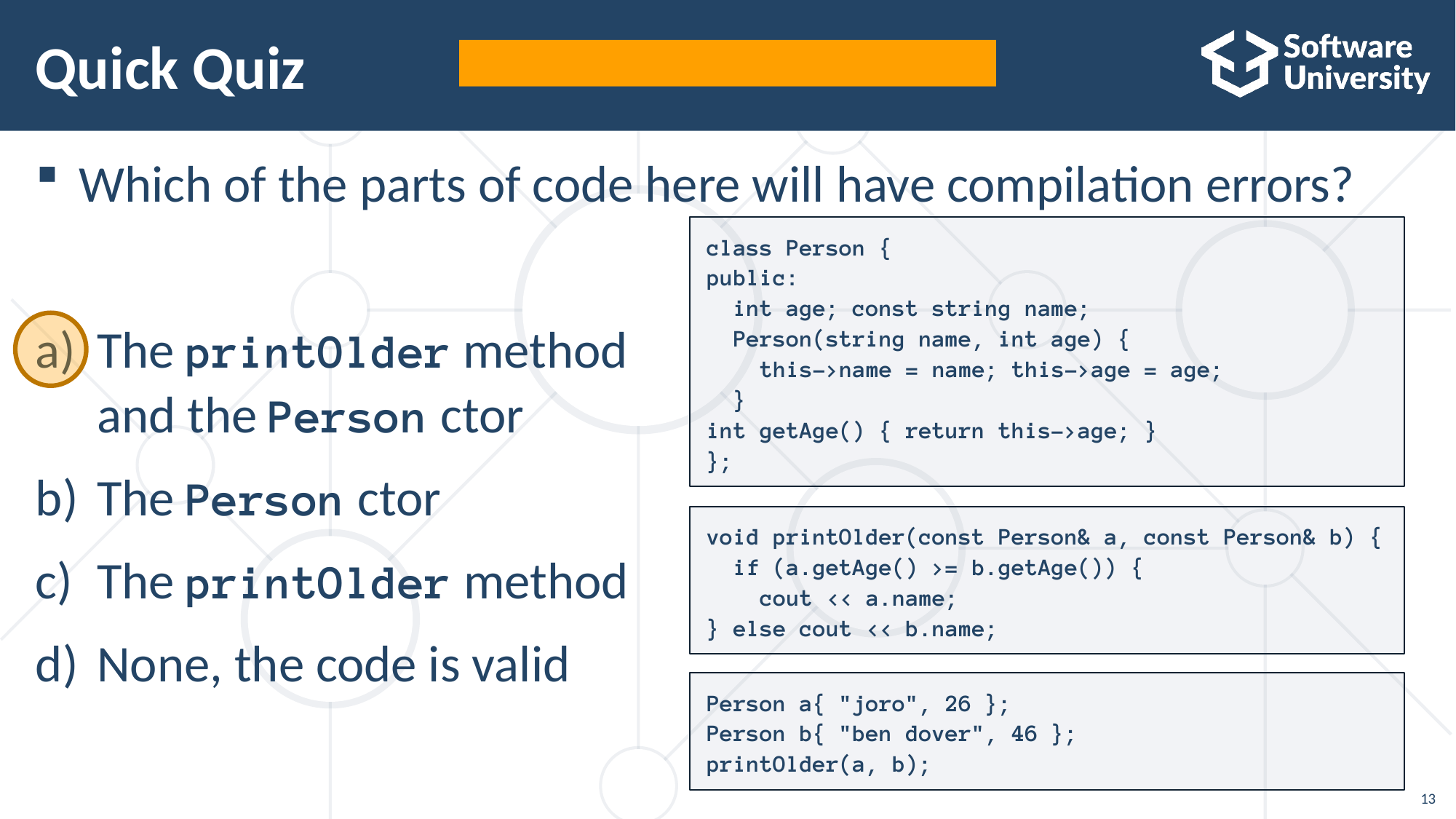

# Quick Quiz
TIME:
Which of the parts of code here will have compilation errors?

The printOlder method
and the Person ctor
The Person ctor
The printOlder method
None, the code is valid
class Person {
public:
  int age; const string name;
  Person(string name, int age) {
    this->name = name; this->age = age;
  }
int getAge() { return this->age; }
};

void printOlder(const Person& a, const Person& b) {
  if (a.getAge() >= b.getAge()) {
    cout << a.name;
} else cout << b.name;
Person a{ "joro", 26 };
Person b{ "ben dover", 46 };
printOlder(a, b);
13